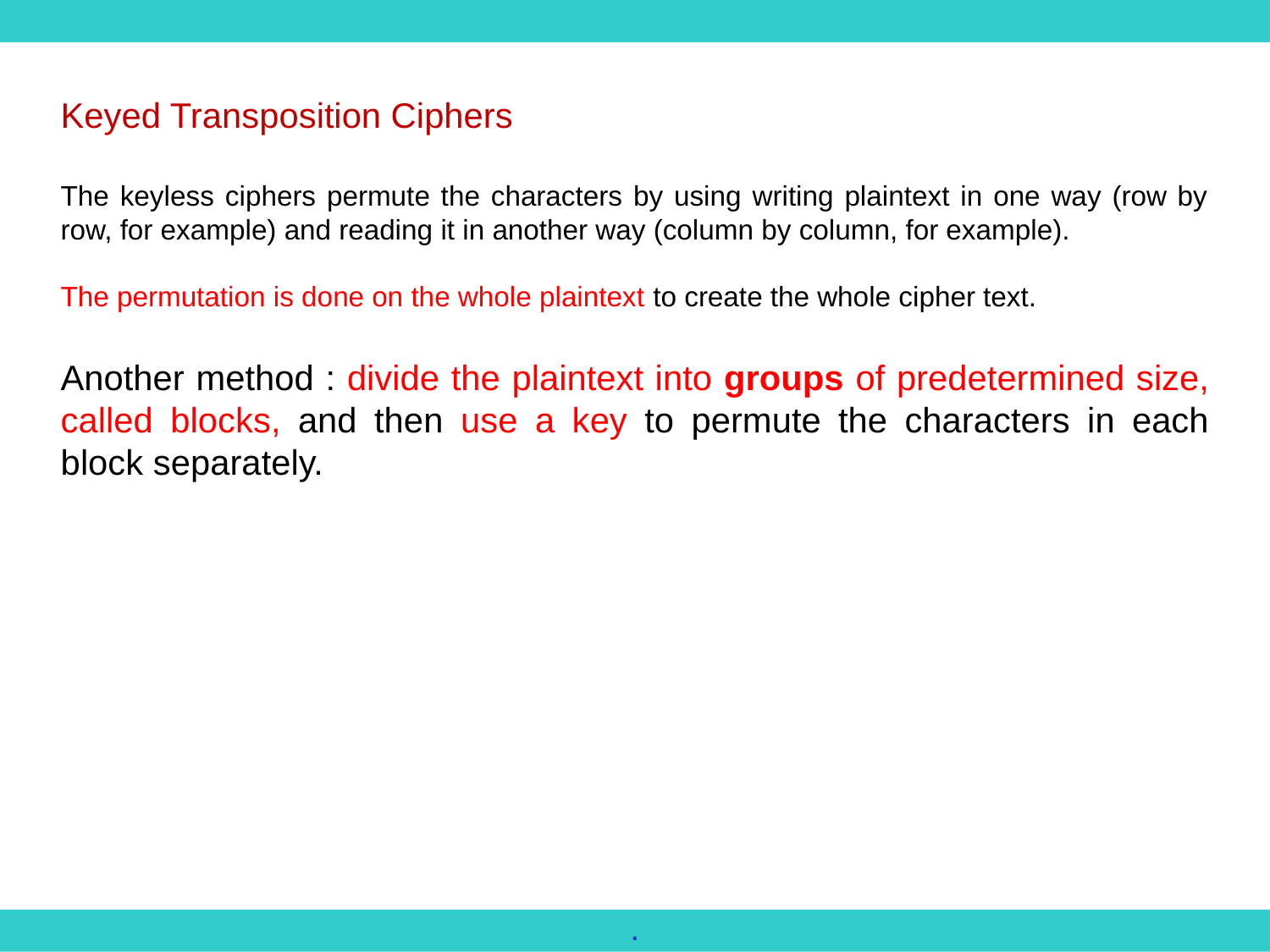

Keyed Transposition Ciphers

The keyless ciphers permute the characters by using writing plaintext in one way (row by row, for example) and reading it in another way (column by column, for example).

The permutation is done on the whole plaintext to create the whole cipher text.

Another method : divide the plaintext into groups of predetermined size, called blocks, and then use a key to permute the characters in each block separately.
.